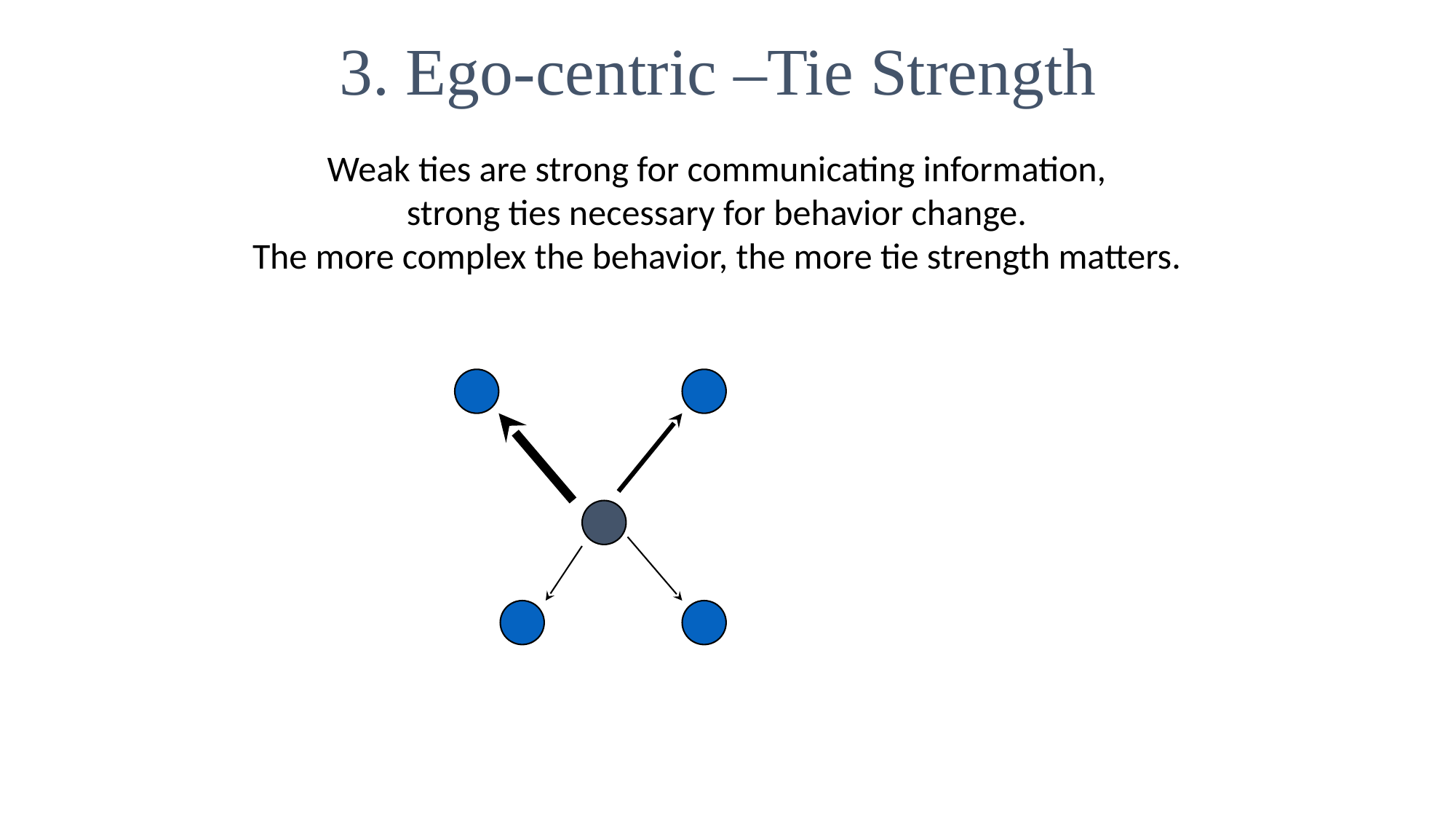

3. Ego-centric –Tie Strength
 Weak ties are strong for communicating information,
strong ties necessary for behavior change.
The more complex the behavior, the more tie strength matters.